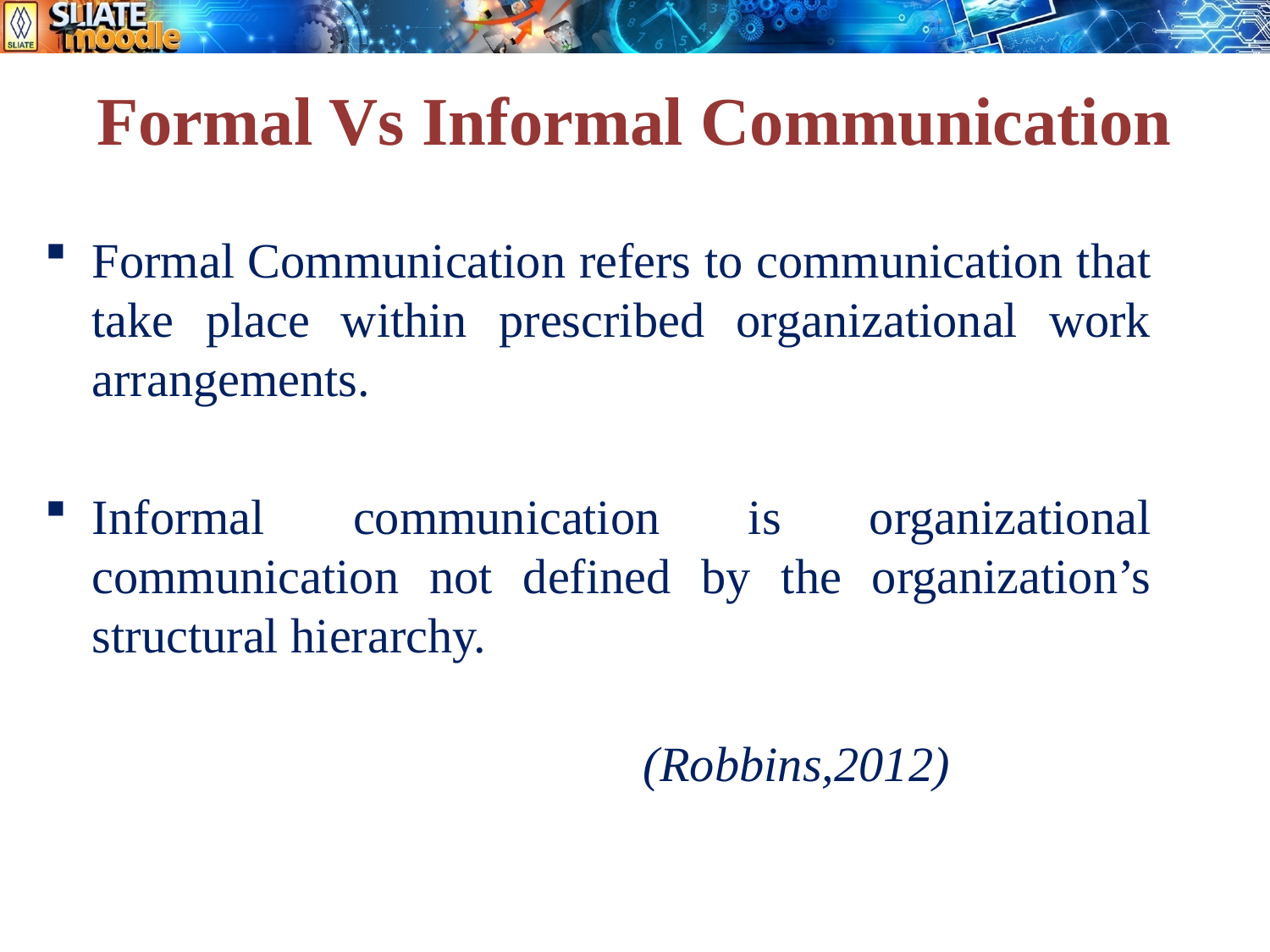

# Formal Vs Informal Communication
Formal Communication refers to communication that take place within prescribed organizational work arrangements.

Informal communication is organizational communication not defined by the organization’s structural hierarchy.
							(Robbins,2012)